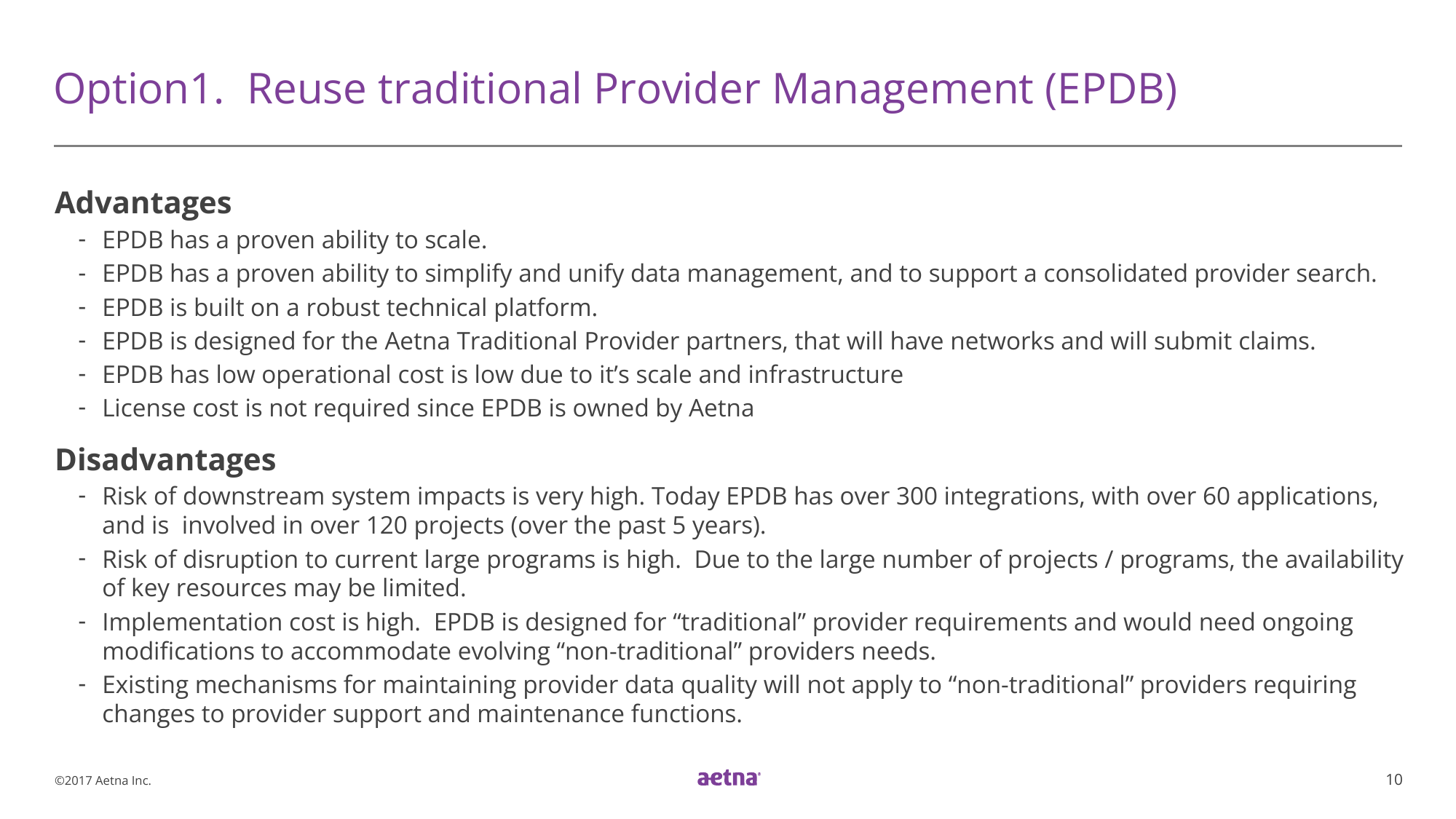

# Option1.  Reuse traditional Provider Management (EPDB)
Advantages
EPDB has a proven ability to scale.
EPDB has a proven ability to simplify and unify data management, and to support a consolidated provider search.
EPDB is built on a robust technical platform.
EPDB is designed for the Aetna Traditional Provider partners, that will have networks and will submit claims.
EPDB has low operational cost is low due to it’s scale and infrastructure
License cost is not required since EPDB is owned by Aetna
Disadvantages
Risk of downstream system impacts is very high. Today EPDB has over 300 integrations, with over 60 applications, and is  involved in over 120 projects (over the past 5 years).
Risk of disruption to current large programs is high.  Due to the large number of projects / programs, the availability of key resources may be limited.
Implementation cost is high.  EPDB is designed for “traditional” provider requirements and would need ongoing modifications to accommodate evolving “non-traditional” providers needs.
Existing mechanisms for maintaining provider data quality will not apply to “non-traditional” providers requiring changes to provider support and maintenance functions.